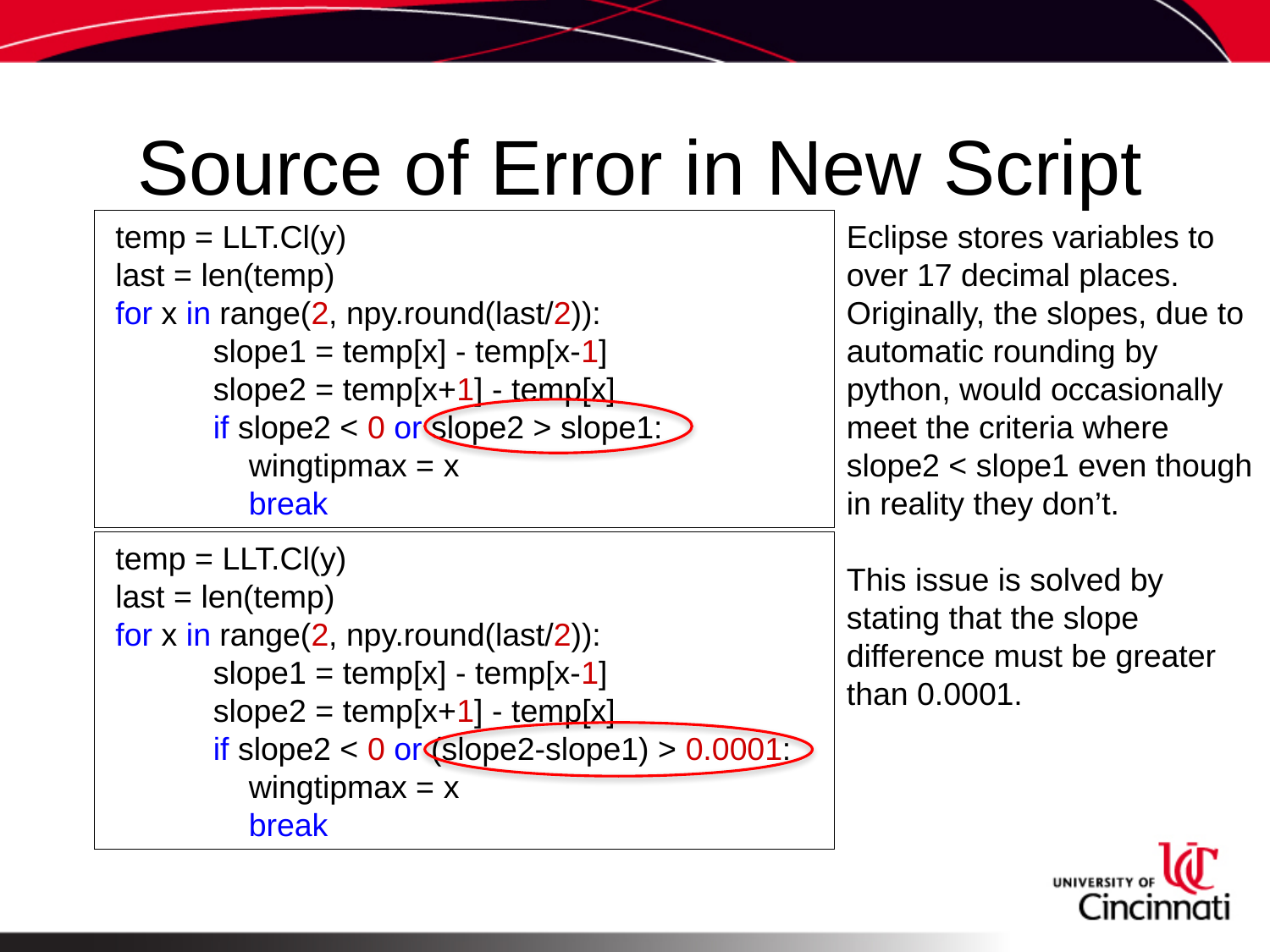

# Source of Error in New Script
 temp = LLT.Cl(y)
 last = len(temp)
 for x in range(2, npy.round(last/2)):
            slope1 = temp[x] - temp[x-1]
            slope2 = temp[x+1] - temp[x]
            if slope2 < 0 or slope2 > slope1:
                wingtipmax = x
                break
Eclipse stores variables to over 17 decimal places. Originally, the slopes, due to automatic rounding by python, would occasionally meet the criteria where slope2 < slope1 even though in reality they don’t.

This issue is solved by stating that the slope difference must be greater than 0.0001.

 temp = LLT.Cl(y)
 last = len(temp)
 for x in range(2, npy.round(last/2)):
            slope1 = temp[x] - temp[x-1]
            slope2 = temp[x+1] - temp[x]
            if slope2 < 0 or (slope2-slope1) > 0.0001:
                wingtipmax = x
                break